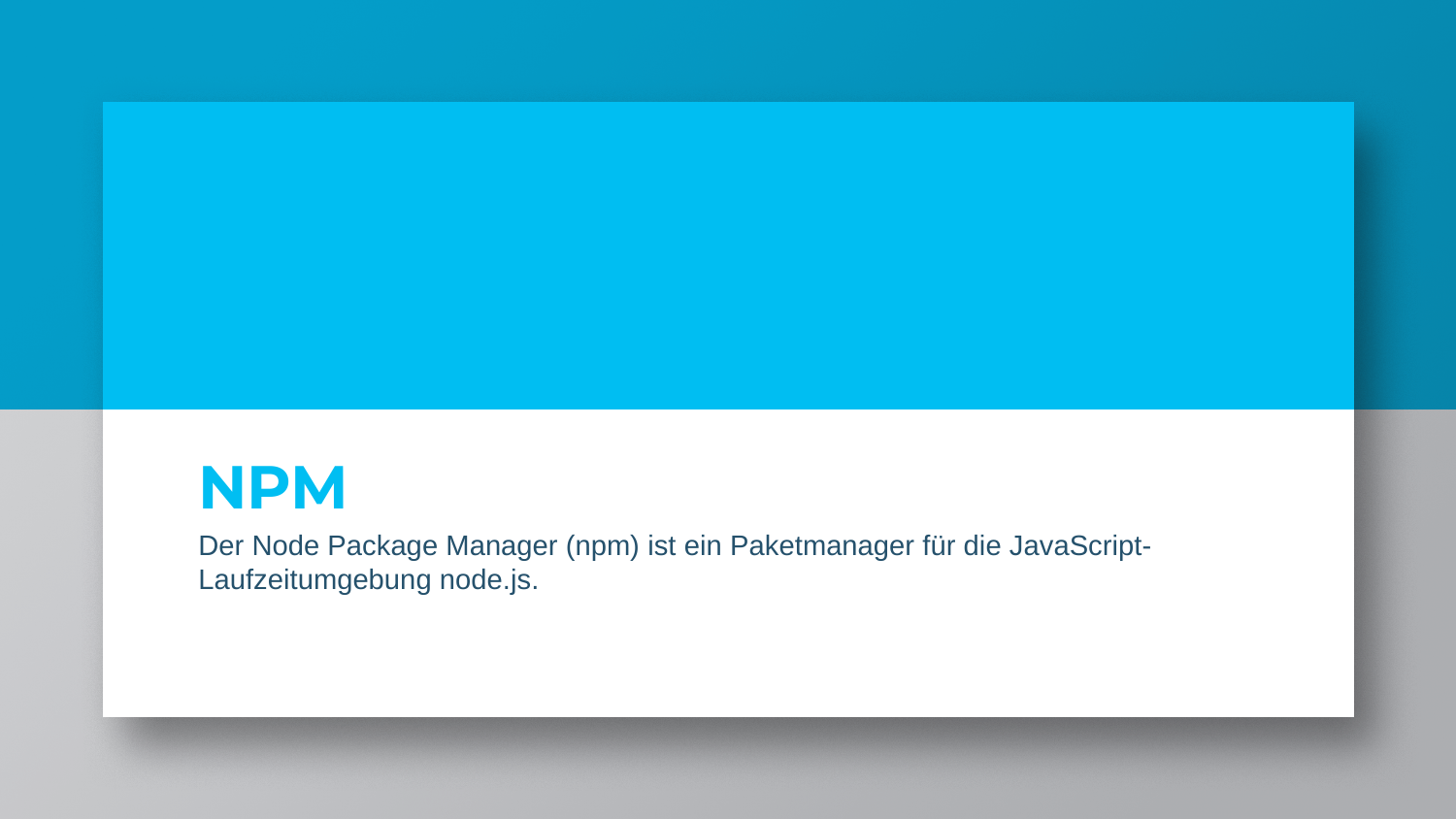

# NPM
Der Node Package Manager (npm) ist ein Paketmanager für die JavaScript-Laufzeitumgebung node.js.